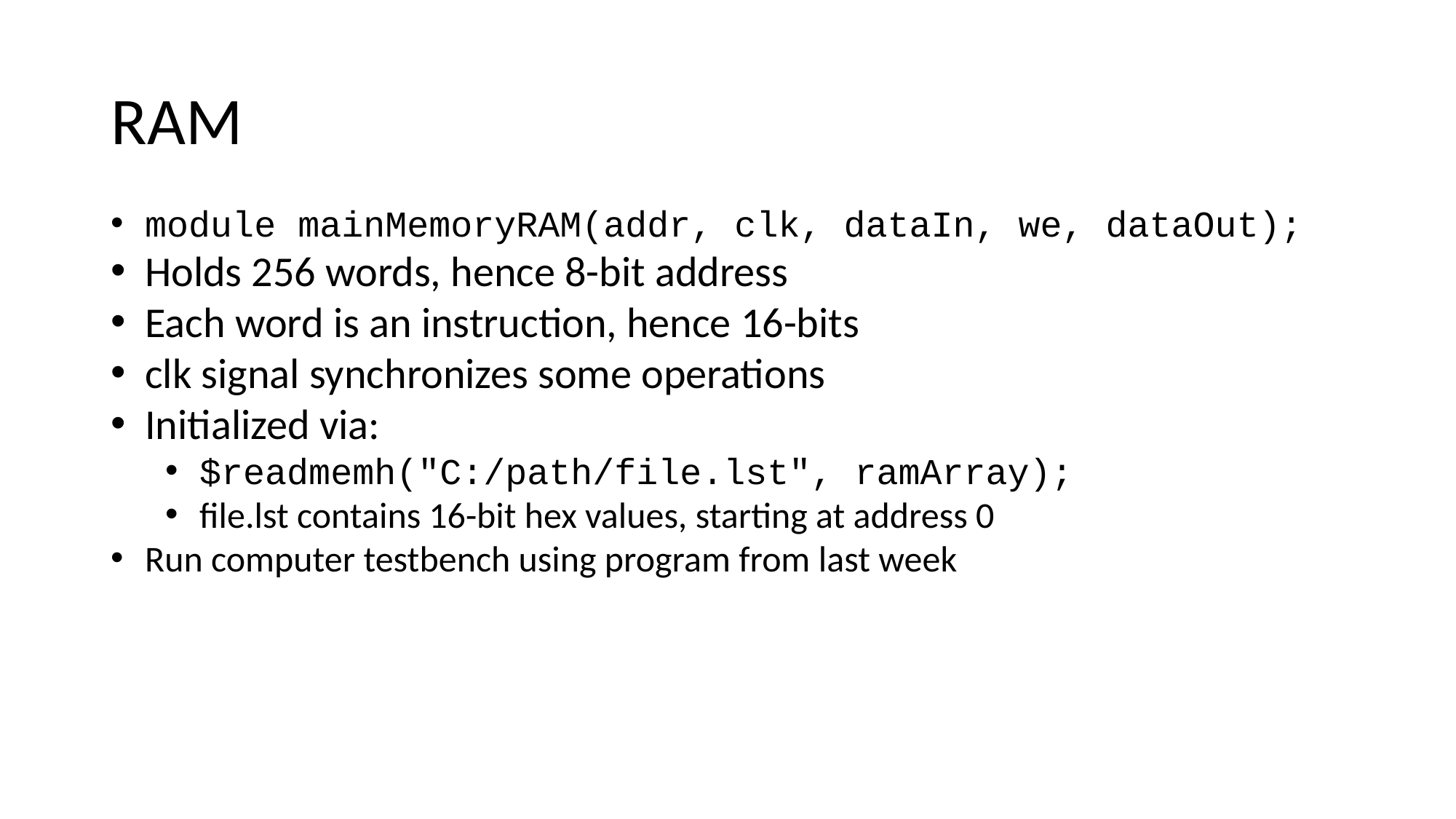

# RAM
module mainMemoryRAM(addr, clk, dataIn, we, dataOut);
Holds 256 words, hence 8-bit address
Each word is an instruction, hence 16-bits
clk signal synchronizes some operations
Initialized via:
$readmemh("C:/path/file.lst", ramArray);
file.lst contains 16-bit hex values, starting at address 0
Run computer testbench using program from last week